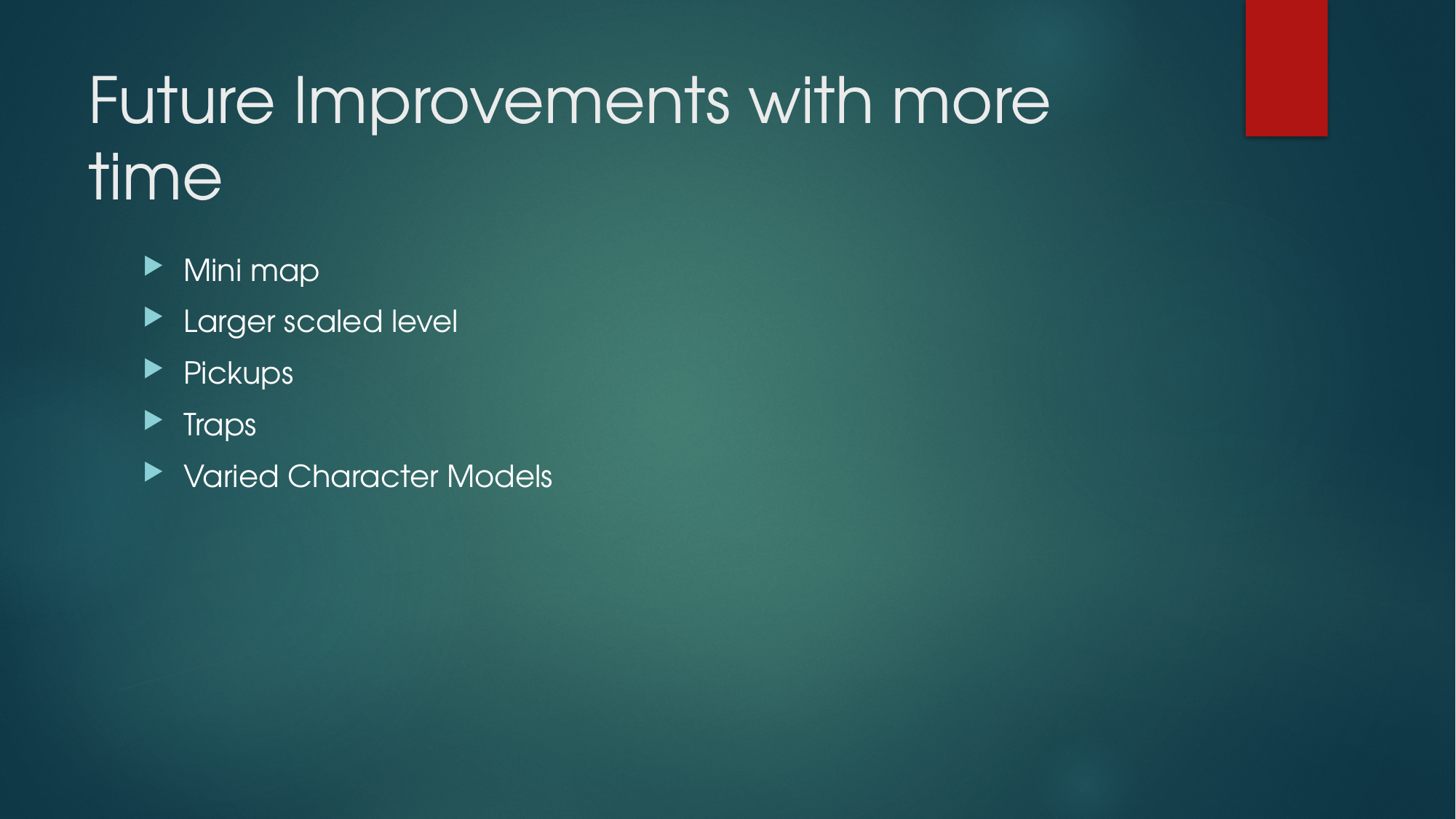

# Future Improvements with more time
Mini map
Larger scaled level
Pickups
Traps
Varied Character Models